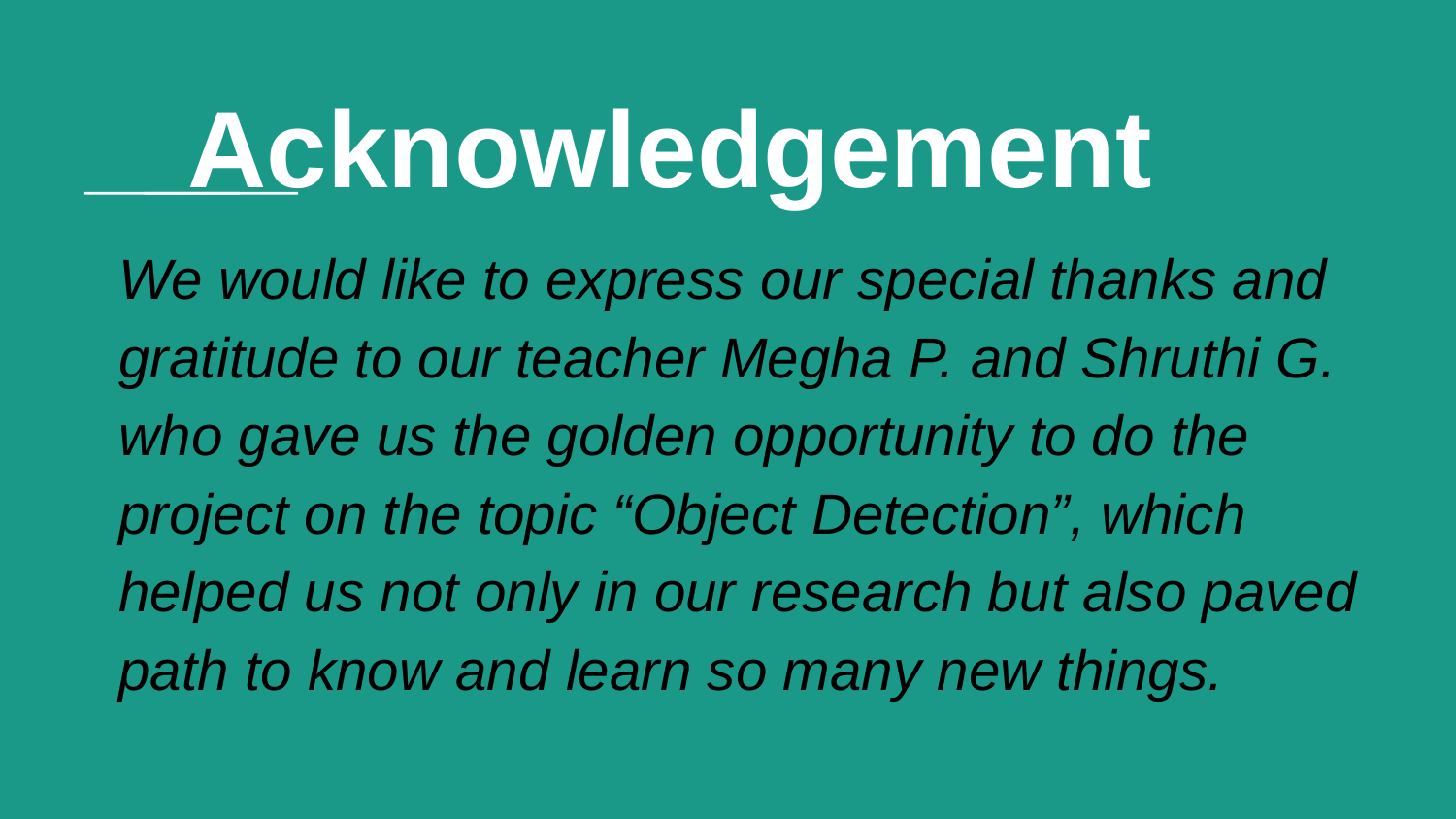

# Acknowledgement

We would like to express our special thanks and gratitude to our teacher Megha P. and Shruthi G. who gave us the golden opportunity to do the project on the topic “Object Detection”, which helped us not only in our research but also paved path to know and learn so many new things.